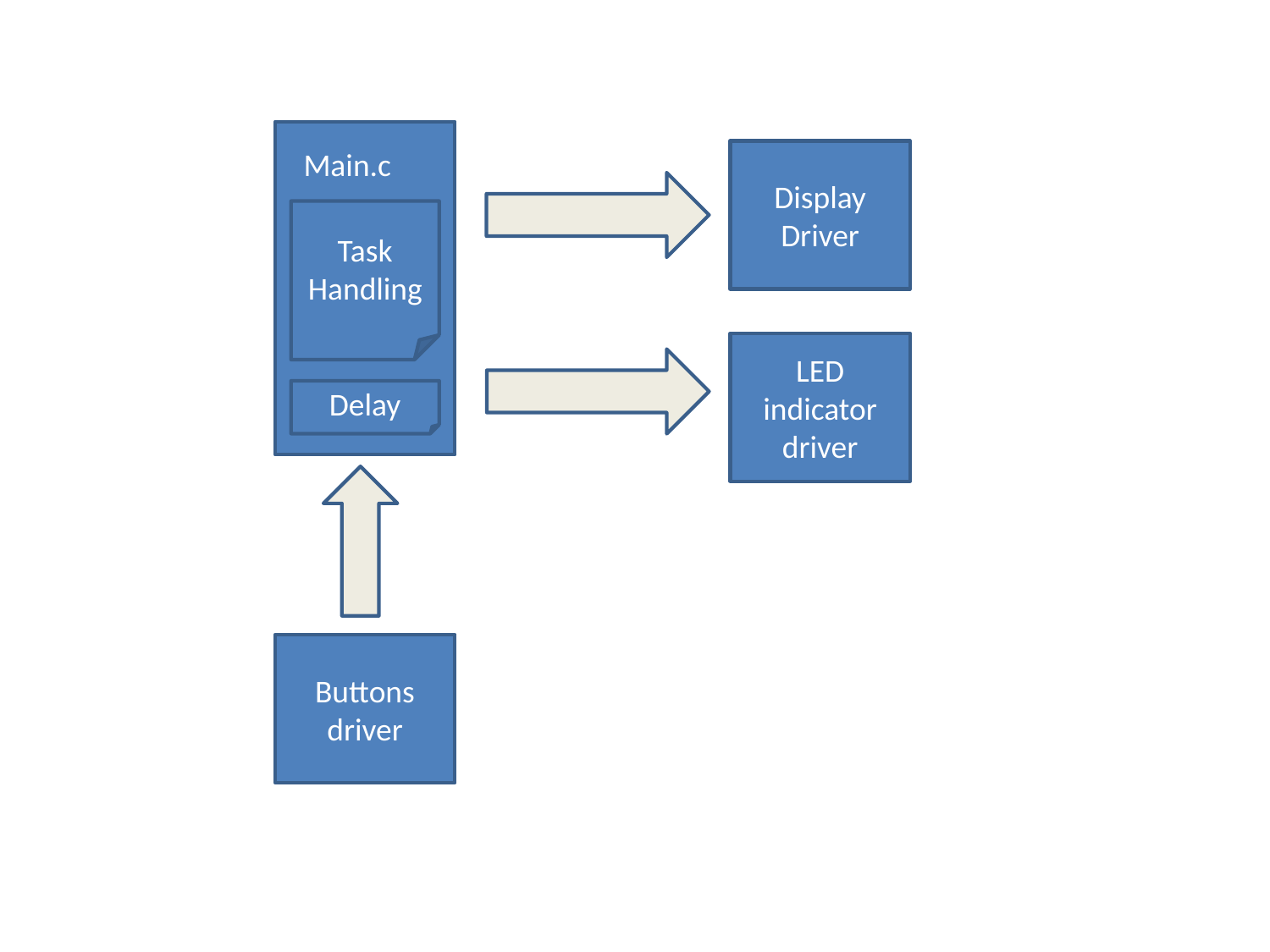

Main.c
Display Driver

Task Handling
LED indicator driver

Delay

Buttons driver